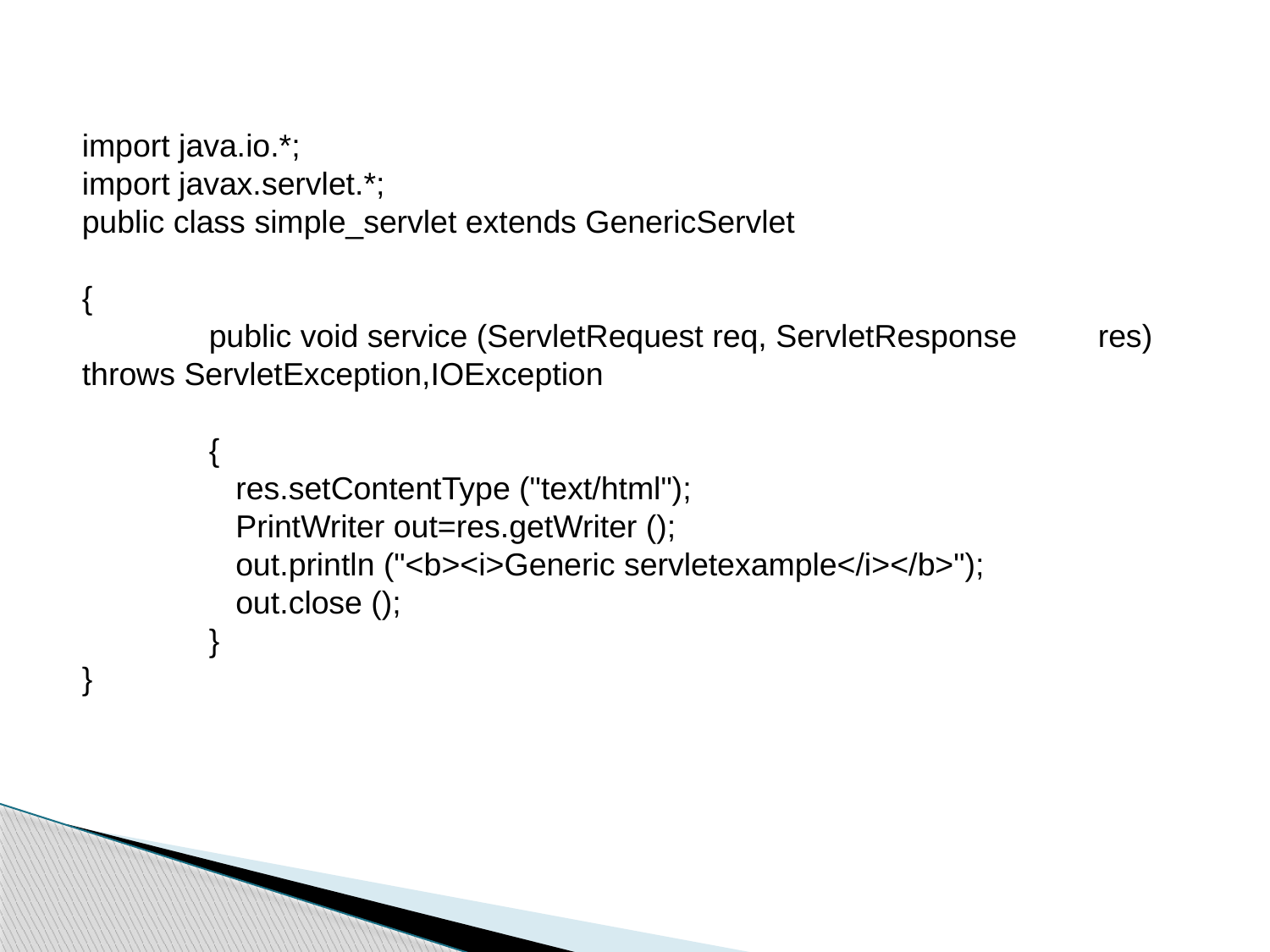

import java.io.*;
import javax.servlet.*;
public class simple_servlet extends GenericServlet

{
	public void service (ServletRequest req, ServletResponse 	res) throws ServletException,IOException

	{
	   res.setContentType ("text/html");
	   PrintWriter out=res.getWriter ();
	   out.println ("<b><i>Generic servletexample</i></b>");
	   out.close ();
	}
}